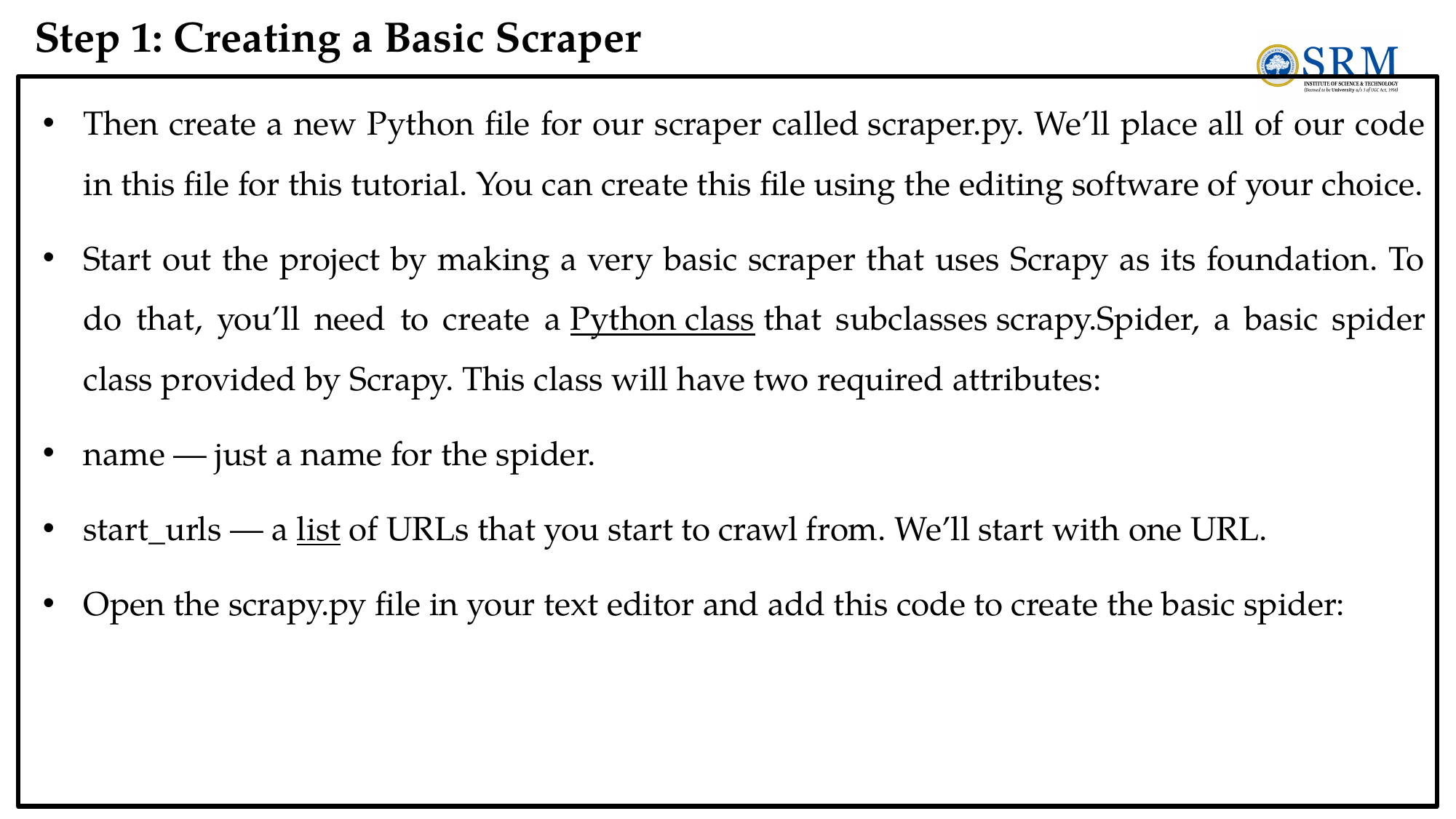

# Step 1: Creating a Basic Scraper
Then create a new Python file for our scraper called scraper.py. We’ll place all of our code in this file for this tutorial. You can create this file using the editing software of your choice.
Start out the project by making a very basic scraper that uses Scrapy as its foundation. To do that, you’ll need to create a Python class that subclasses scrapy.Spider, a basic spider class provided by Scrapy. This class will have two required attributes:
name — just a name for the spider.
start_urls — a list of URLs that you start to crawl from. We’ll start with one URL.
Open the scrapy.py file in your text editor and add this code to create the basic spider: